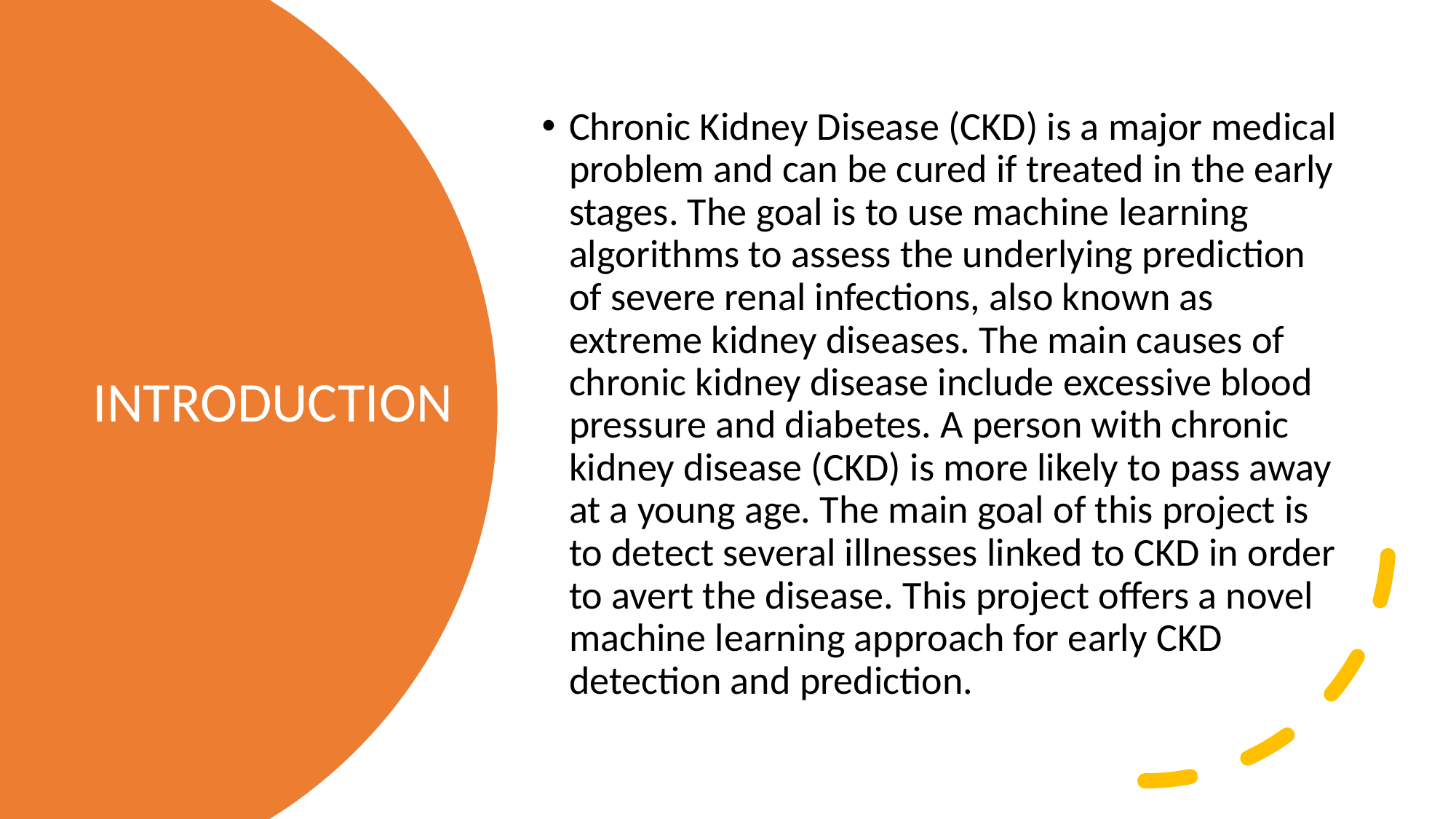

Chronic Kidney Disease (CKD) is a major medical problem and can be cured if treated in the early stages. The goal is to use machine learning algorithms to assess the underlying prediction of severe renal infections, also known as extreme kidney diseases. The main causes of chronic kidney disease include excessive blood pressure and diabetes. A person with chronic kidney disease (CKD) is more likely to pass away at a young age. The main goal of this project is to detect several illnesses linked to CKD in order to avert the disease. This project offers a novel machine learning approach for early CKD detection and prediction.
# INTRODUCTION